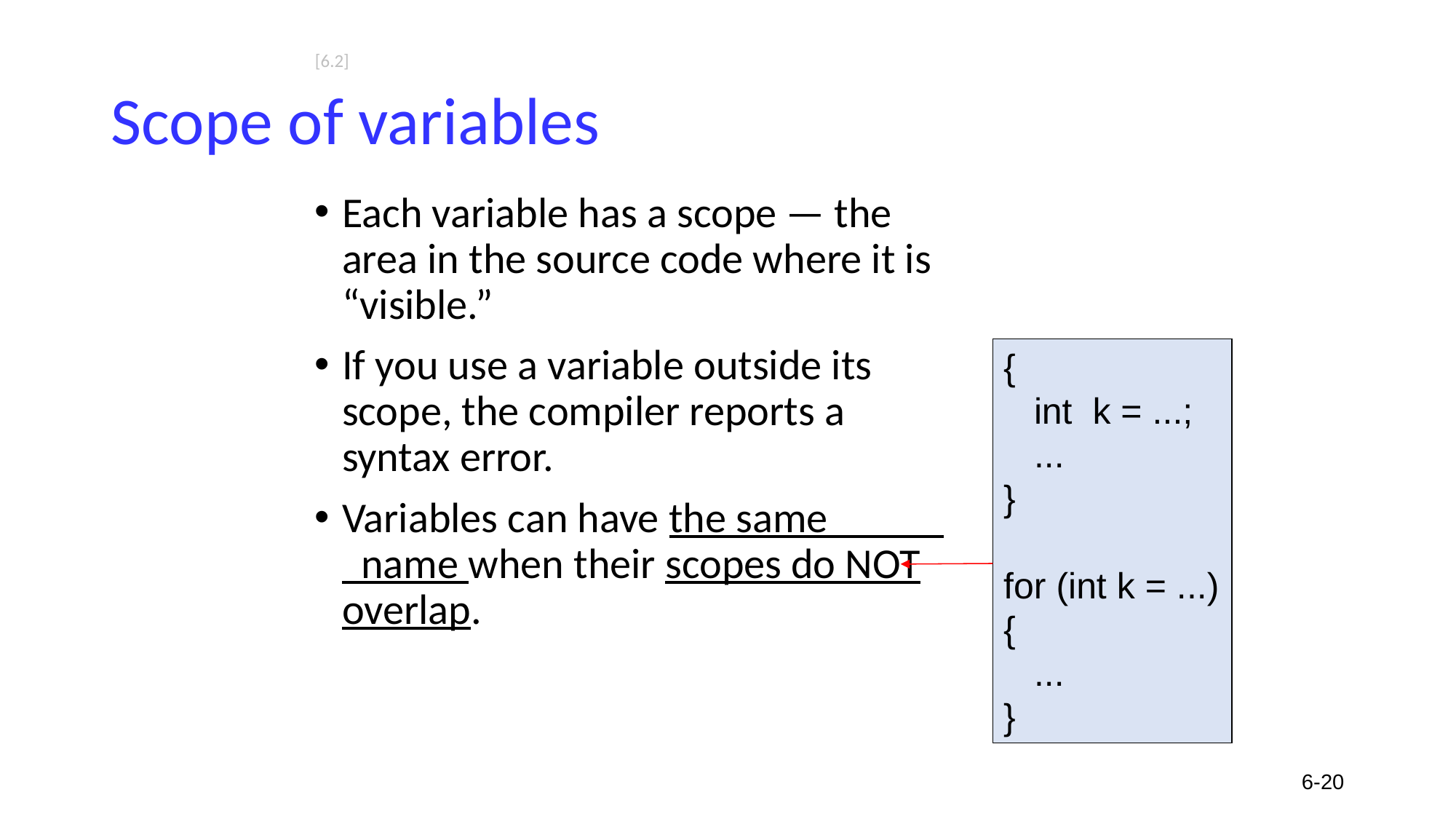

# Scope of variables
[6.2]
Each variable has a scope — the area in the source code where it is “visible.”
If you use a variable outside its scope, the compiler reports a syntax error.
Variables can have the same               name when their scopes do NOT overlap.
{
   int  k = ...;
   ...
}

for (int k = ...)
{
   ...
}

6-20